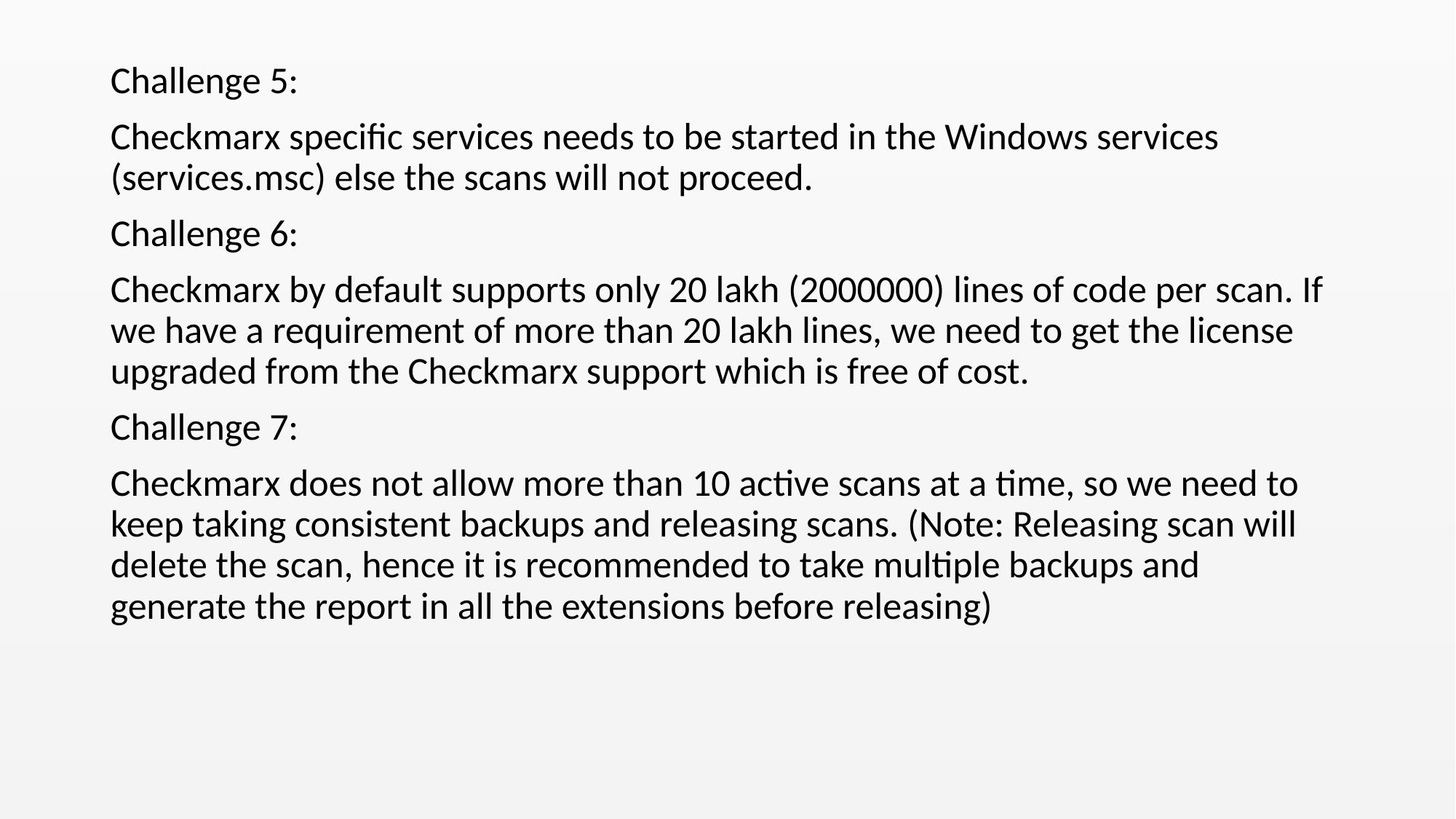

Challenge 5:
Checkmarx specific services needs to be started in the Windows services (services.msc) else the scans will not proceed.
Challenge 6:
Checkmarx by default supports only 20 lakh (2000000) lines of code per scan. If we have a requirement of more than 20 lakh lines, we need to get the license upgraded from the Checkmarx support which is free of cost.
Challenge 7:
Checkmarx does not allow more than 10 active scans at a time, so we need to keep taking consistent backups and releasing scans. (Note: Releasing scan will delete the scan, hence it is recommended to take multiple backups and generate the report in all the extensions before releasing)
#